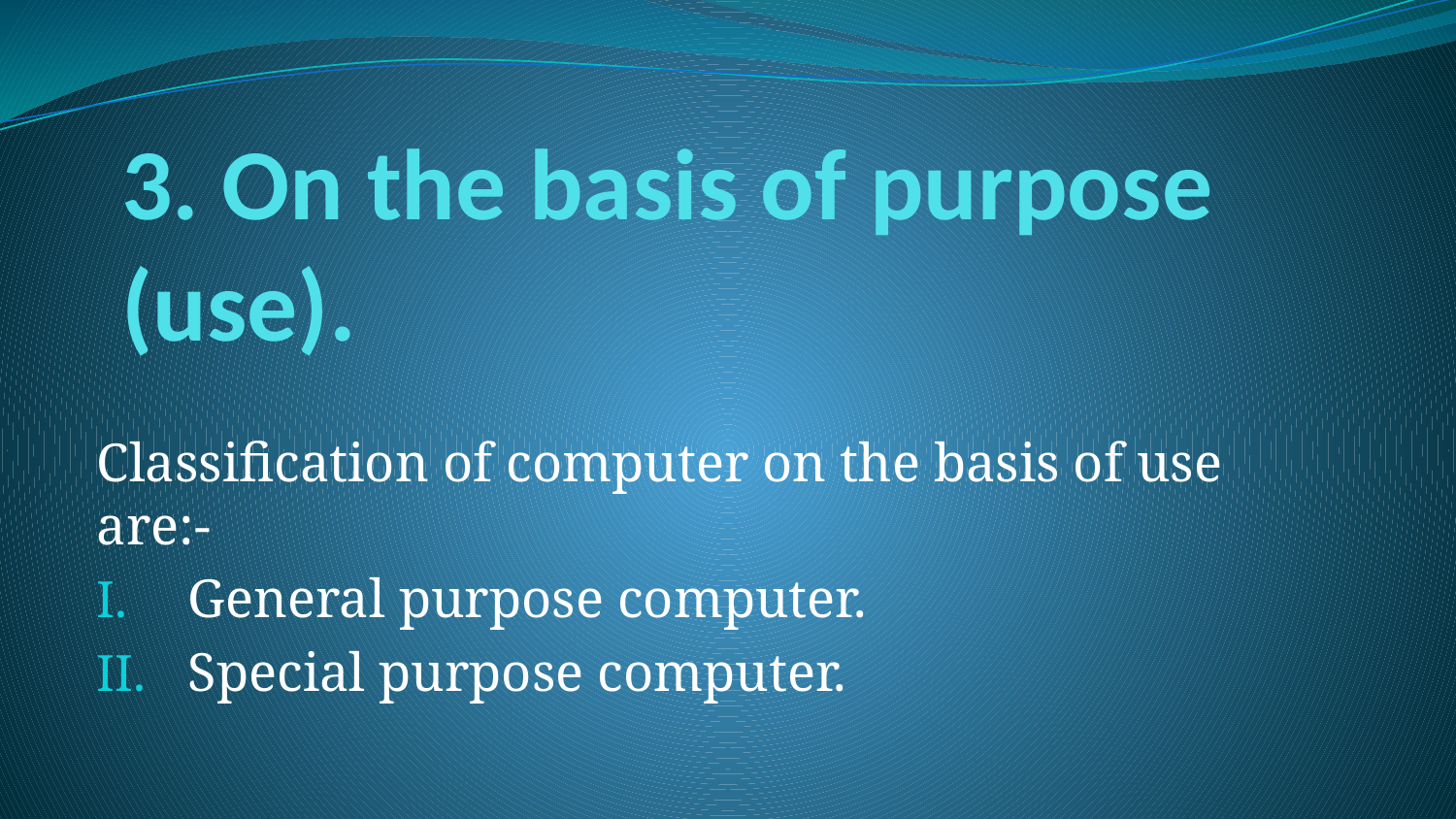

# 3. On the basis of purpose (use).
Classification of computer on the basis of use are:-
General purpose computer.
Special purpose computer.